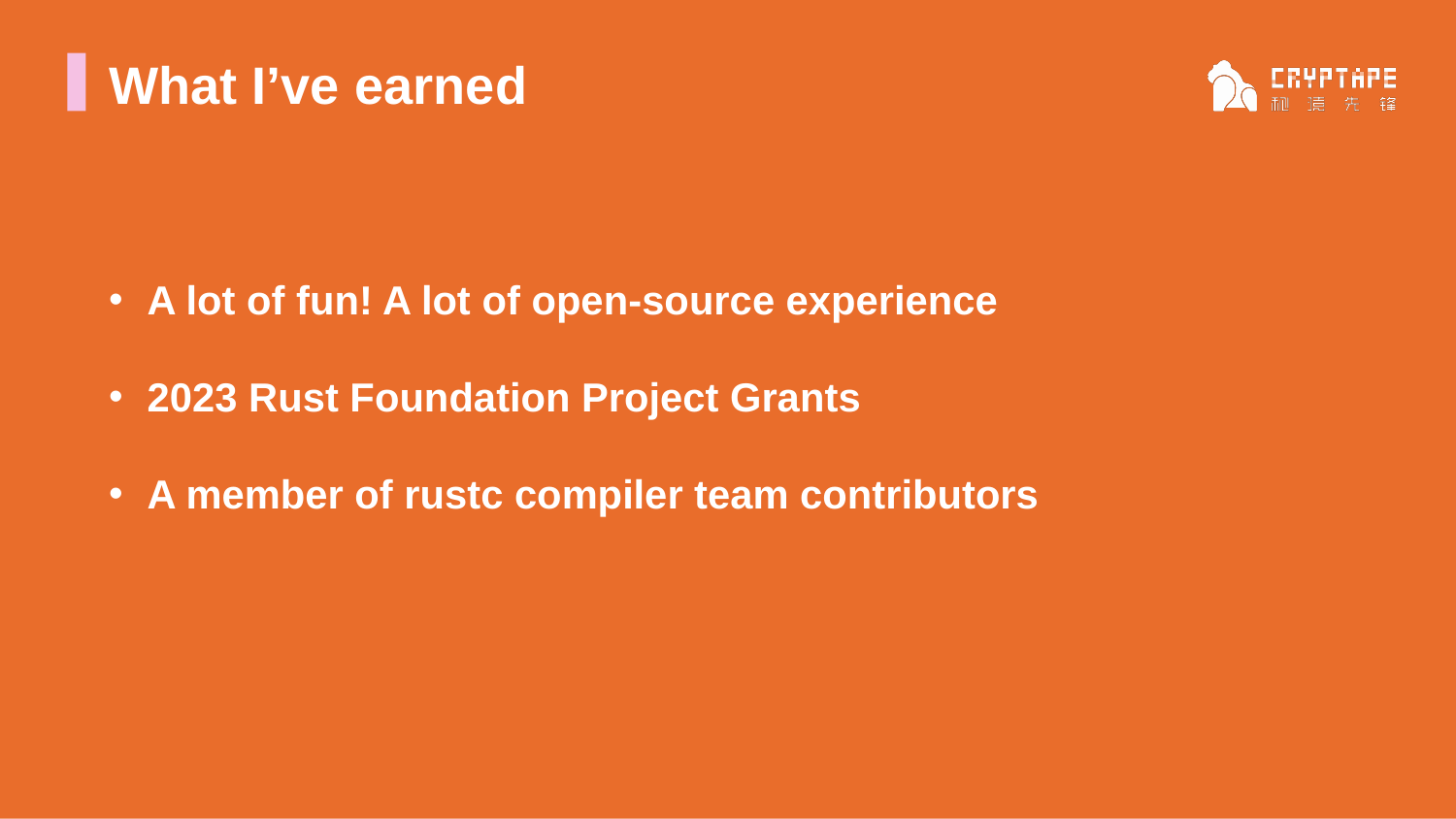

# What I’ve earned
A lot of fun! A lot of open-source experience

2023 Rust Foundation Project Grants

A member of rustc compiler team contributors